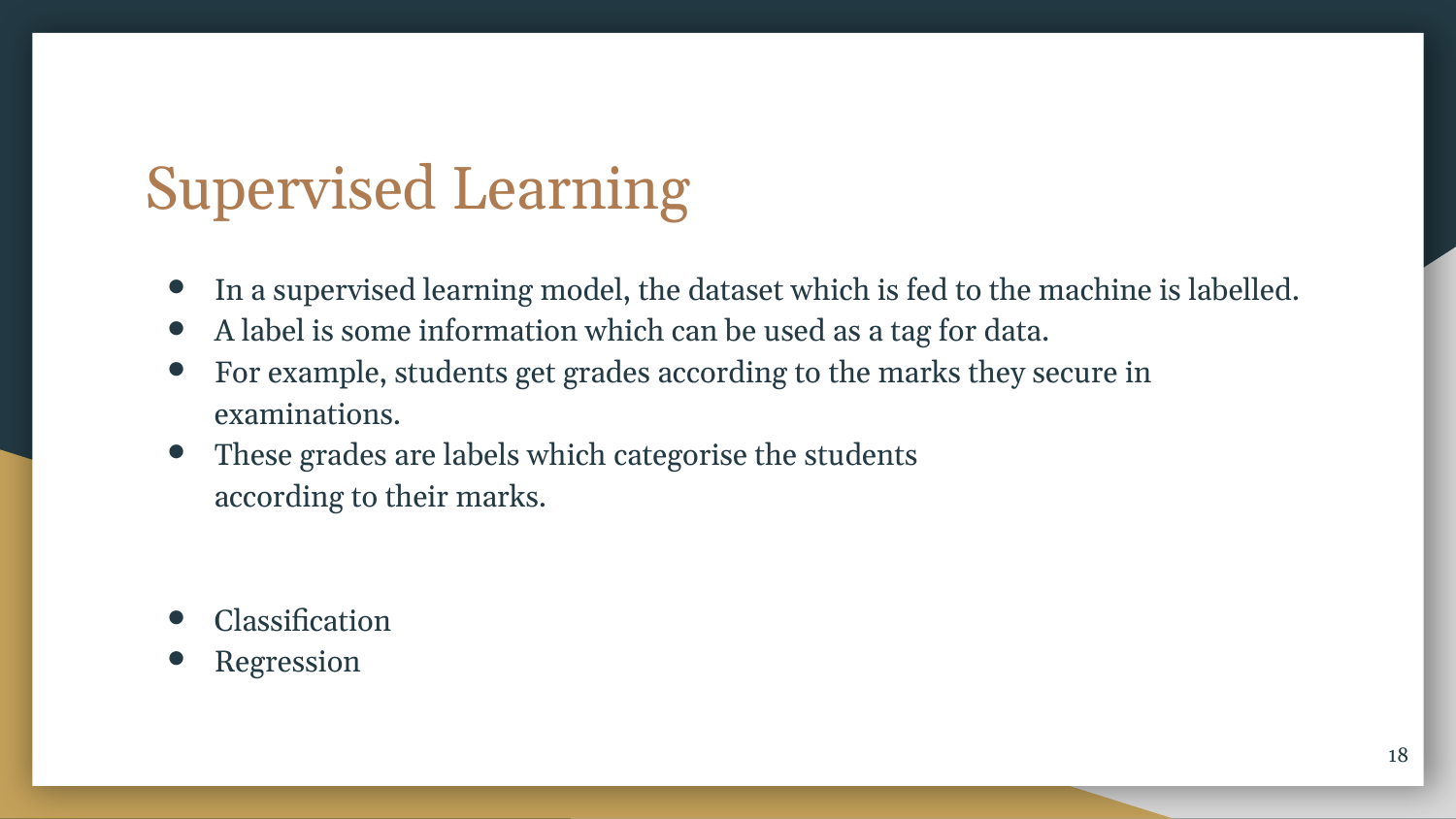

# Supervised Learning
In a supervised learning model, the dataset which is fed to the machine is labelled.
A label is some information which can be used as a tag for data.
For example, students get grades according to the marks they secure in examinations.
These grades are labels which categorise the students
according to their marks.
Classification
Regression
18